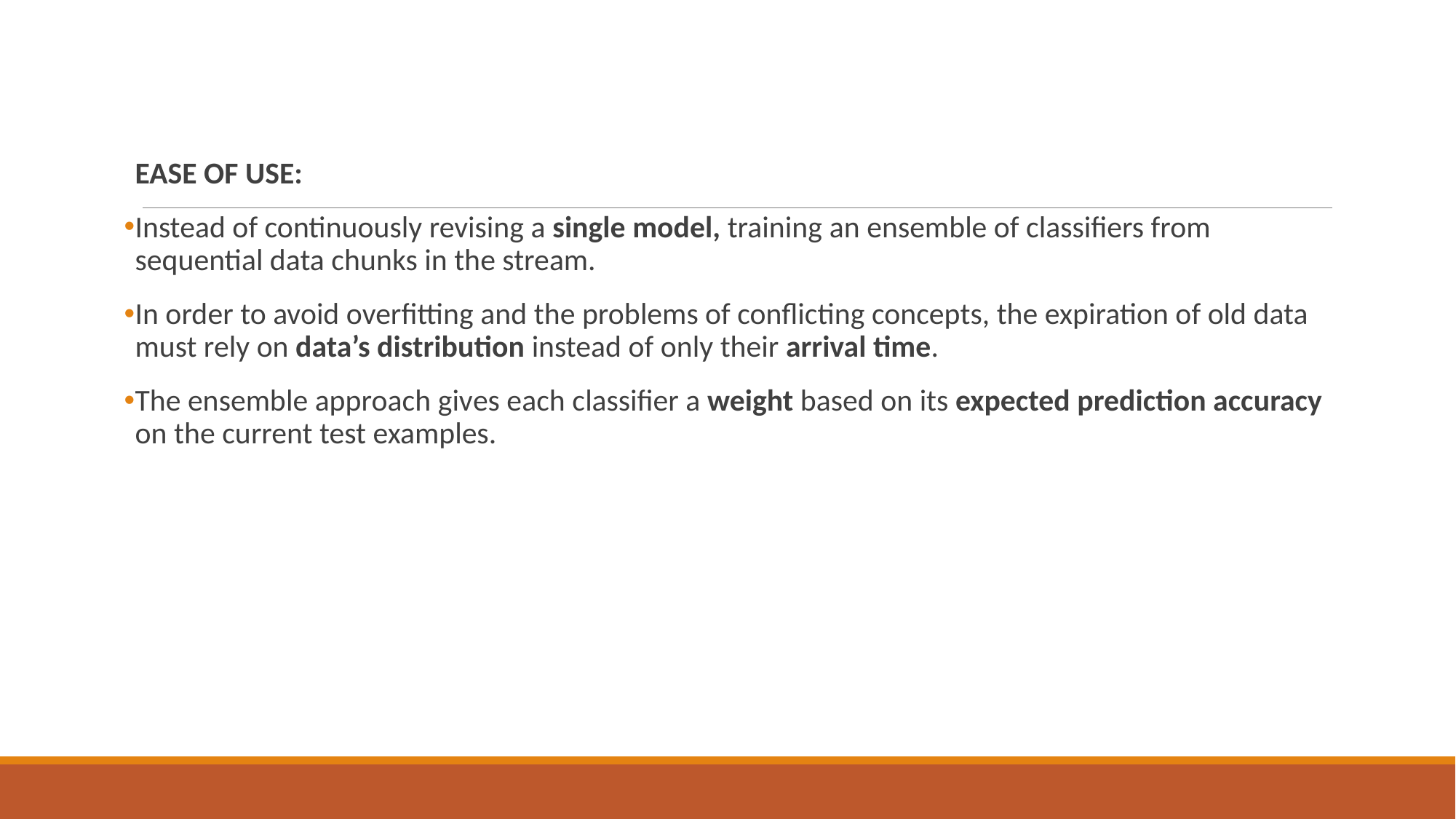

EASE OF USE:
Instead of continuously revising a single model, training an ensemble of classifiers from sequential data chunks in the stream.
In order to avoid overfitting and the problems of conflicting concepts, the expiration of old data must rely on data’s distribution instead of only their arrival time.
The ensemble approach gives each classifier a weight based on its expected prediction accuracy on the current test examples.